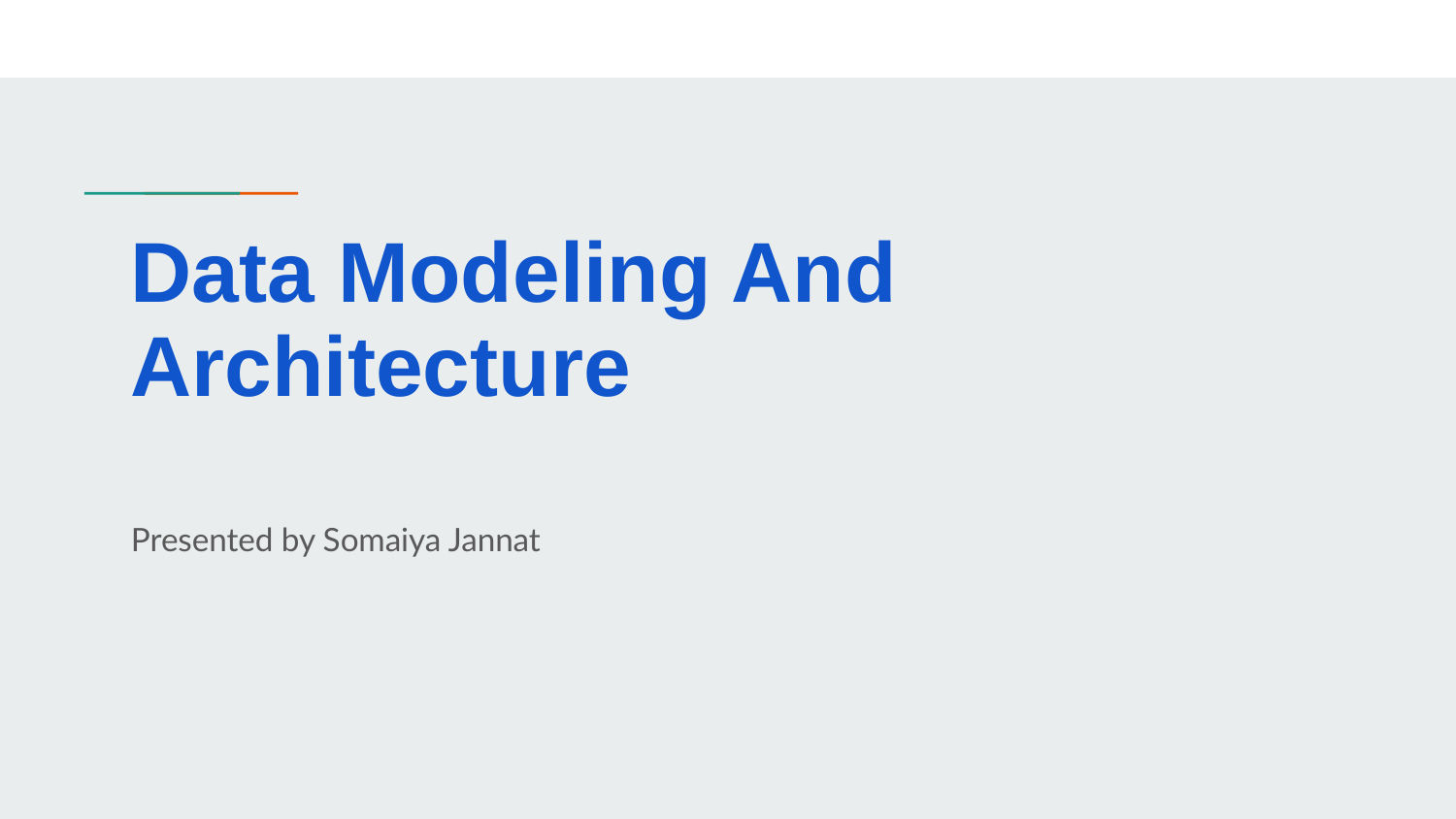

# Data Modeling And Architecture
Presented by Somaiya Jannat